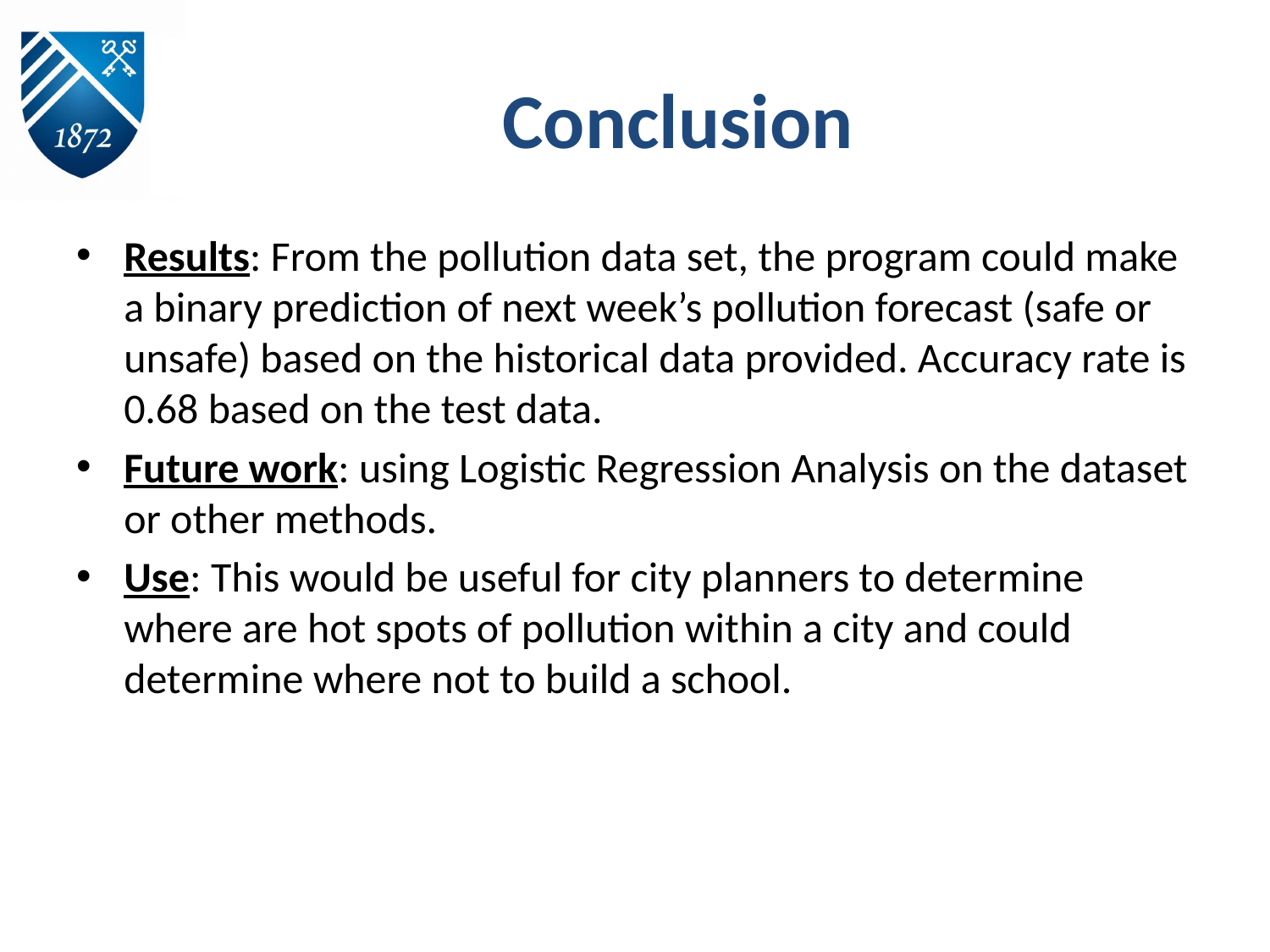

# Conclusion
Results: From the pollution data set, the program could make a binary prediction of next week’s pollution forecast (safe or unsafe) based on the historical data provided. Accuracy rate is 0.68 based on the test data.
Future work: using Logistic Regression Analysis on the dataset or other methods.
Use: This would be useful for city planners to determine where are hot spots of pollution within a city and could determine where not to build a school.